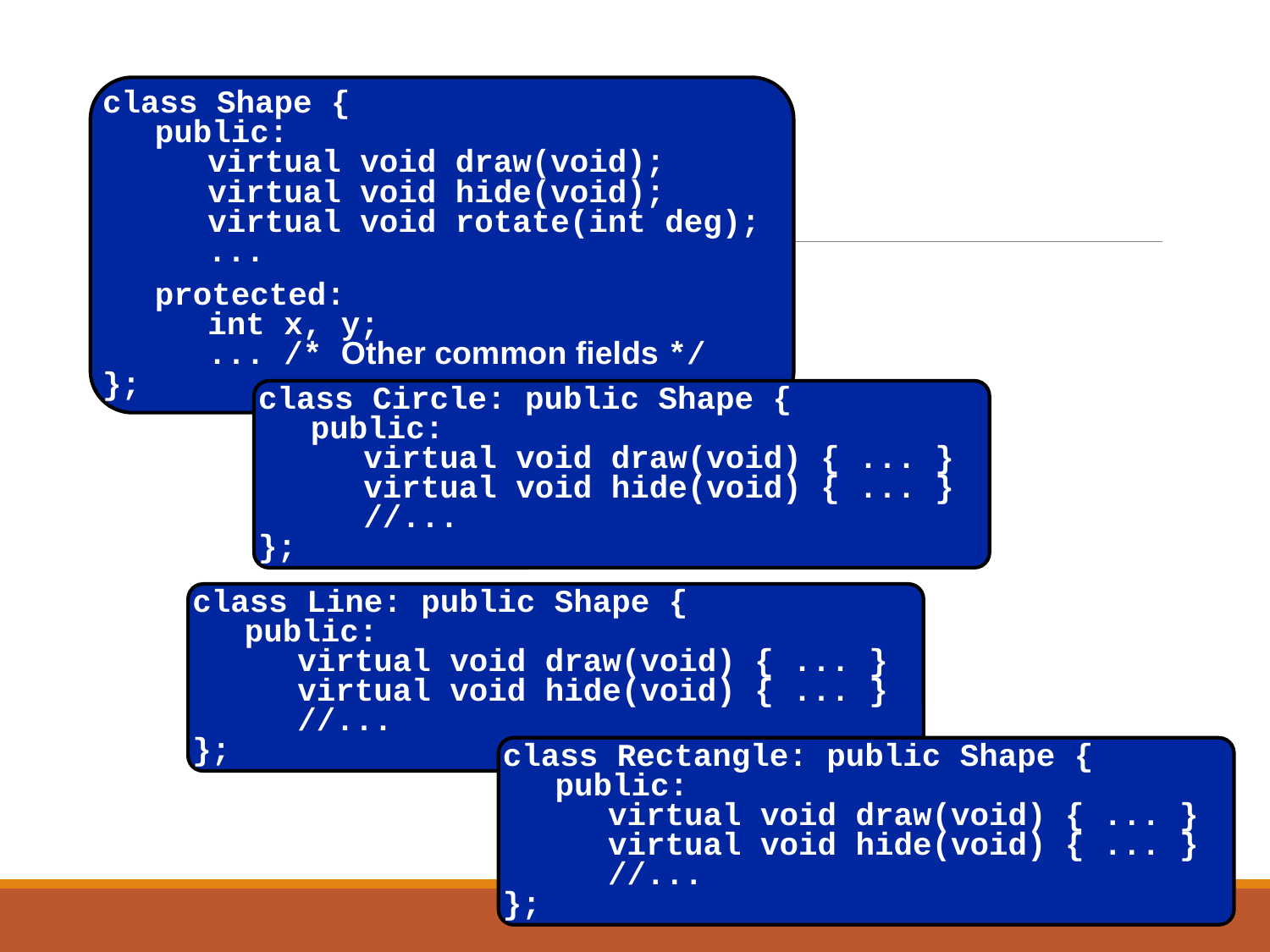

class Shape {
	public:
		virtual void draw(void);
		virtual void hide(void);
		virtual void rotate(int deg);
		...
	protected:
		int x, y;
		... /* Other common fields */
};
class Circle: public Shape {
	public:
		virtual void draw(void) { ... }
		virtual void hide(void) { ... }
		//...
};
class Line: public Shape {
	public:
		virtual void draw(void) { ... }
		virtual void hide(void) { ... }
		//...
};
class Rectangle: public Shape {
	public:
		virtual void draw(void) { ... }
		virtual void hide(void) { ... }
		//...
};